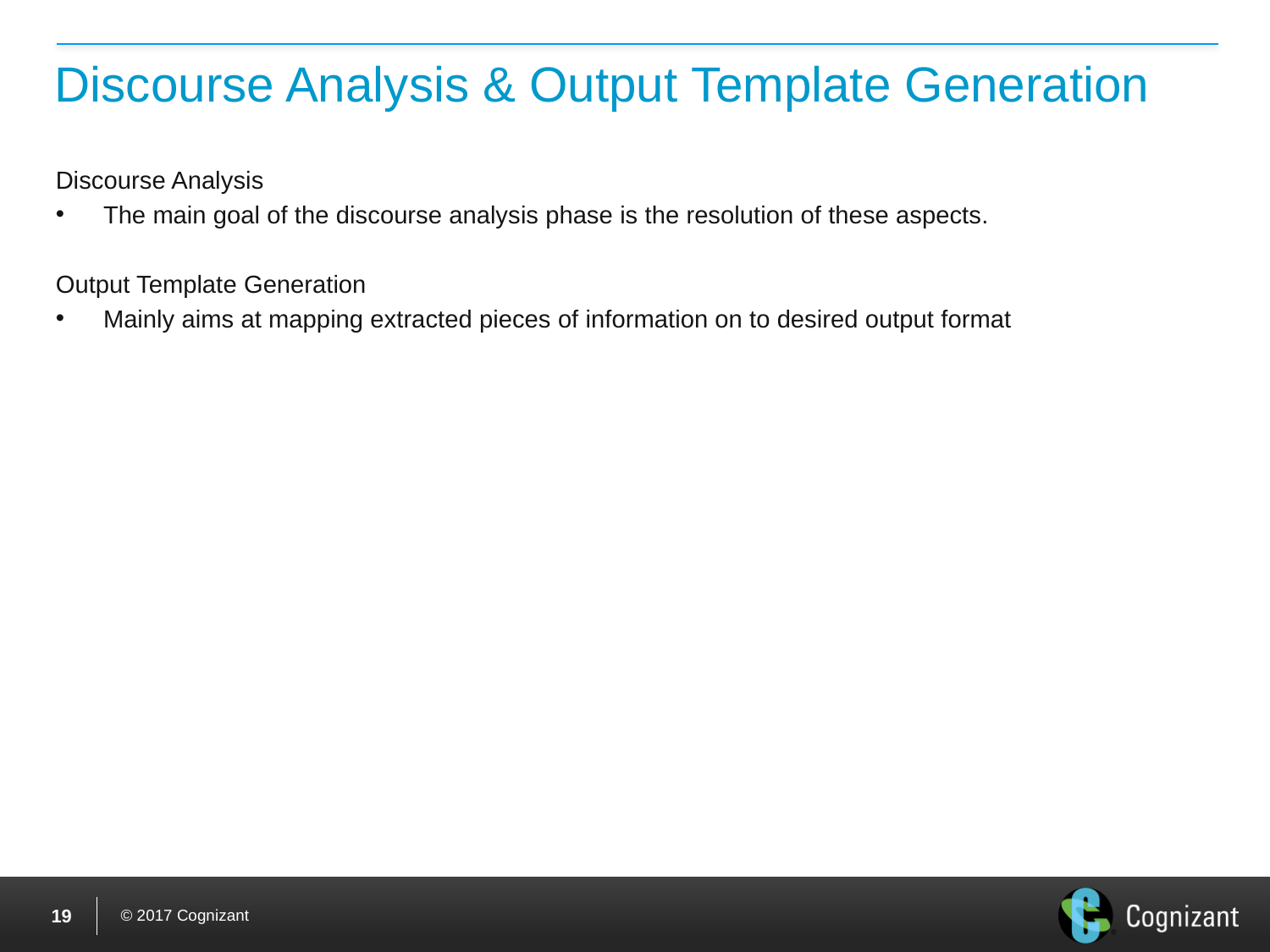

# Discourse Analysis & Output Template Generation
Discourse Analysis
The main goal of the discourse analysis phase is the resolution of these aspects.

Output Template Generation
Mainly aims at mapping extracted pieces of information on to desired output format

19